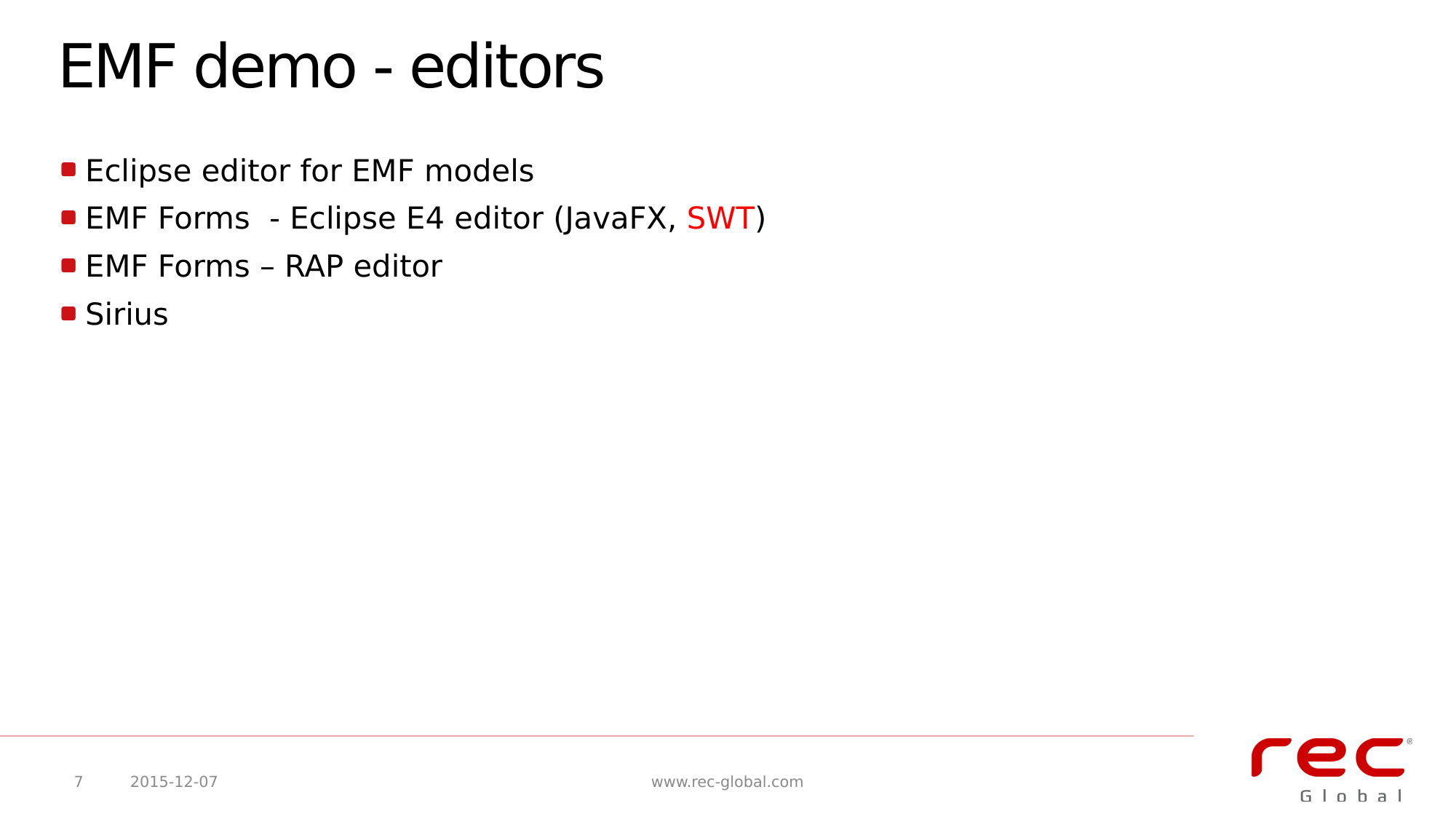

# EMF demo - editors
Eclipse editor for EMF models
EMF Forms  - Eclipse E4 editor (JavaFX, SWT)
EMF Forms – RAP editor
Sirius
7
2015-12-07
www.rec-global.com